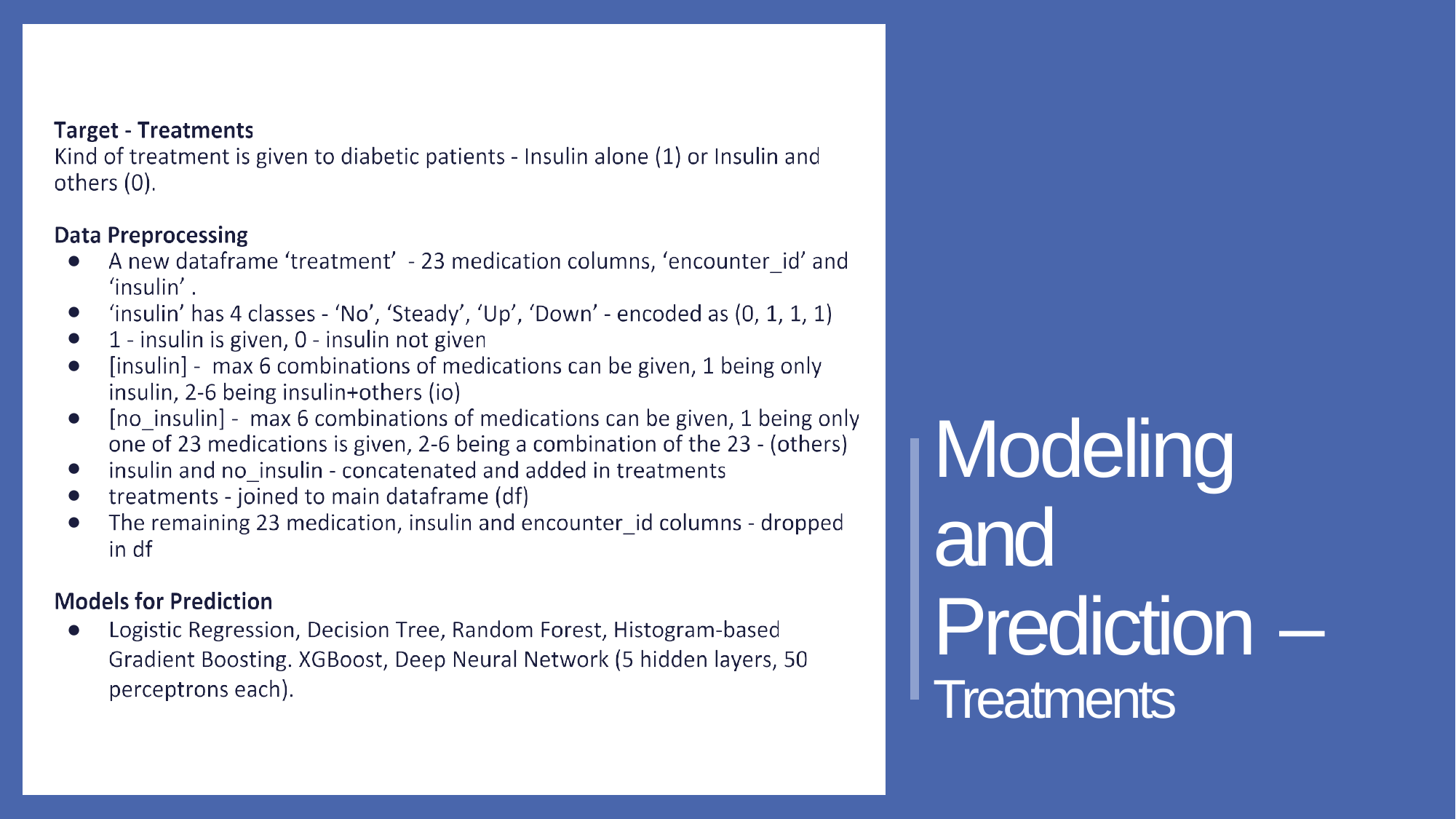

●
●
●
●

Modeling  and  Prediction –
Treatments
●

●
●
●
●